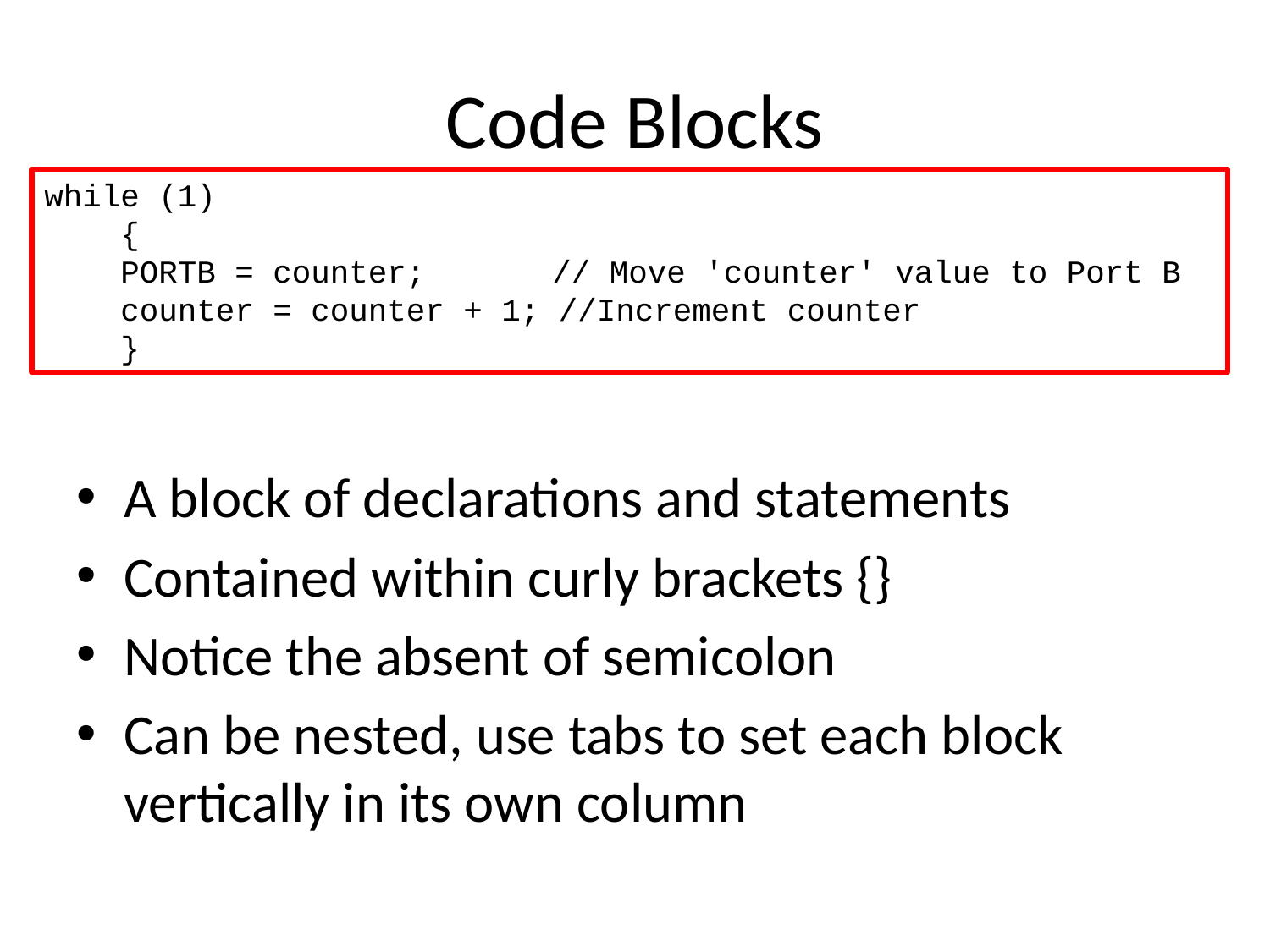

# Code Blocks
while (1)
    {
    PORTB = counter;   	// Move 'counter' value to Port B
    counter = counter + 1; //Increment counter
    }
A block of declarations and statements
Contained within curly brackets {}
Notice the absent of semicolon
Can be nested, use tabs to set each block vertically in its own column